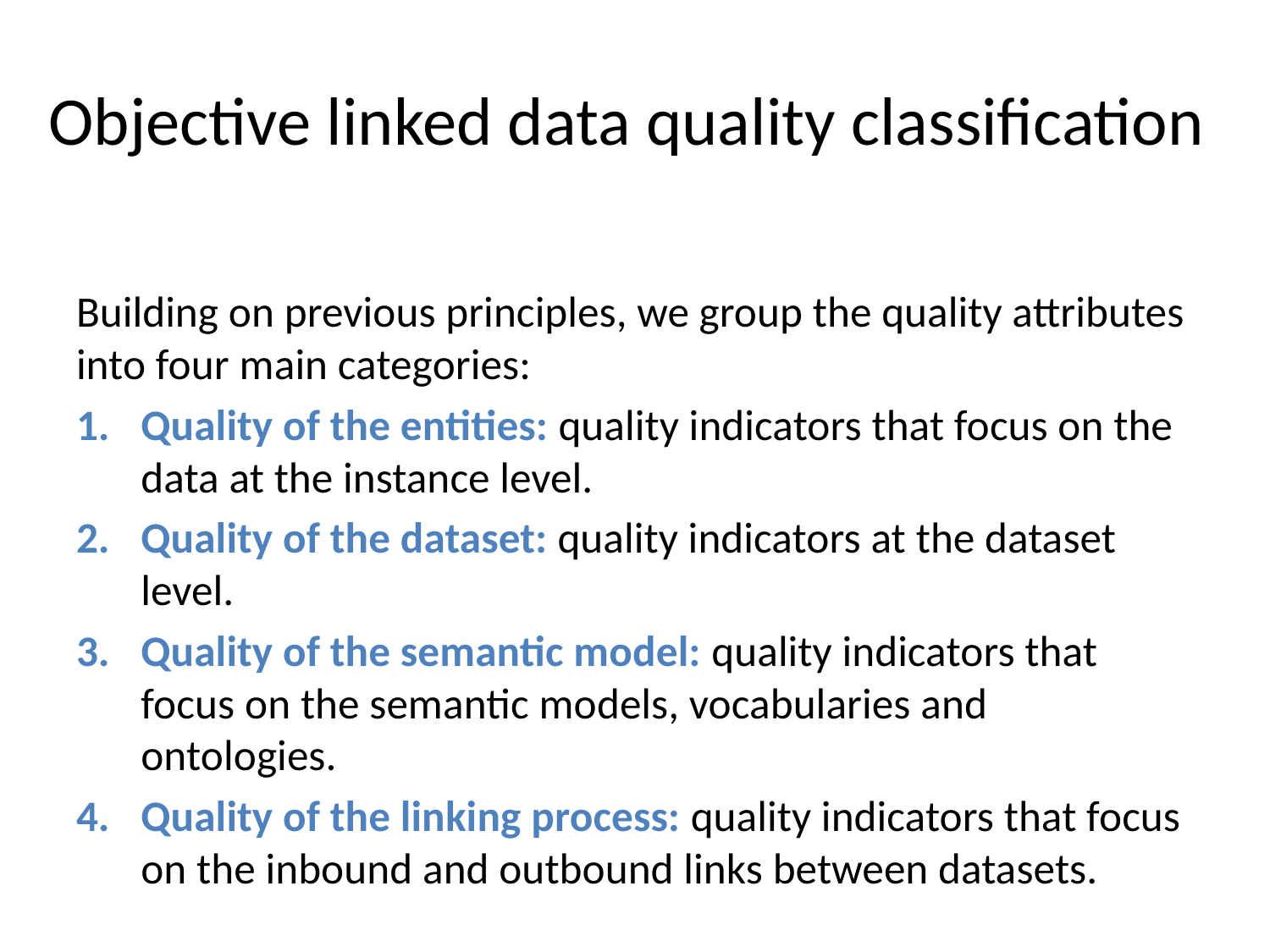

# Objective linked data quality classification
Building on previous principles, we group the quality attributes into four main categories:
Quality of the entities: quality indicators that focus on the data at the instance level.
Quality of the dataset: quality indicators at the dataset level.
Quality of the semantic model: quality indicators that focus on the semantic models, vocabularies and ontologies.
Quality of the linking process: quality indicators that focus on the inbound and outbound links between datasets.